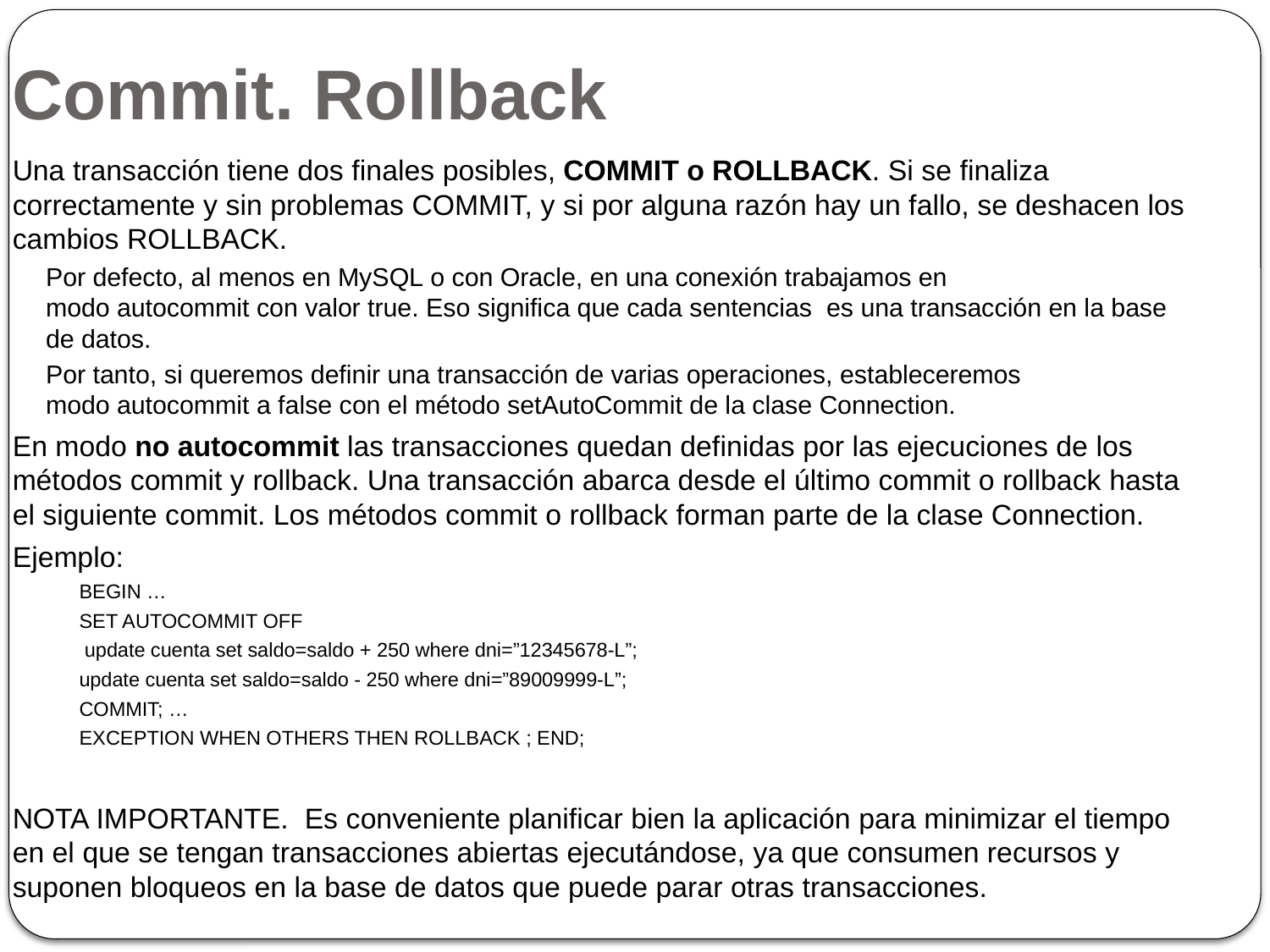

Commit. Rollback
Una transacción tiene dos finales posibles, COMMIT o ROLLBACK. Si se finaliza correctamente y sin problemas COMMIT, y si por alguna razón hay un fallo, se deshacen los cambios ROLLBACK.
Por defecto, al menos en MySQL o con Oracle, en una conexión trabajamos en modo autocommit con valor true. Eso significa que cada sentencias  es una transacción en la base de datos.
Por tanto, si queremos definir una transacción de varias operaciones, estableceremos modo autocommit a false con el método setAutoCommit de la clase Connection.
En modo no autocommit las transacciones quedan definidas por las ejecuciones de los métodos commit y rollback. Una transacción abarca desde el último commit o rollback hasta el siguiente commit. Los métodos commit o rollback forman parte de la clase Connection.
Ejemplo:
BEGIN …
SET AUTOCOMMIT OFF
 update cuenta set saldo=saldo + 250 where dni=”12345678-L”;
update cuenta set saldo=saldo - 250 where dni=”89009999-L”;
COMMIT; …
EXCEPTION WHEN OTHERS THEN ROLLBACK ; END;

NOTA IMPORTANTE.  Es conveniente planificar bien la aplicación para minimizar el tiempo en el que se tengan transacciones abiertas ejecutándose, ya que consumen recursos y suponen bloqueos en la base de datos que puede parar otras transacciones.